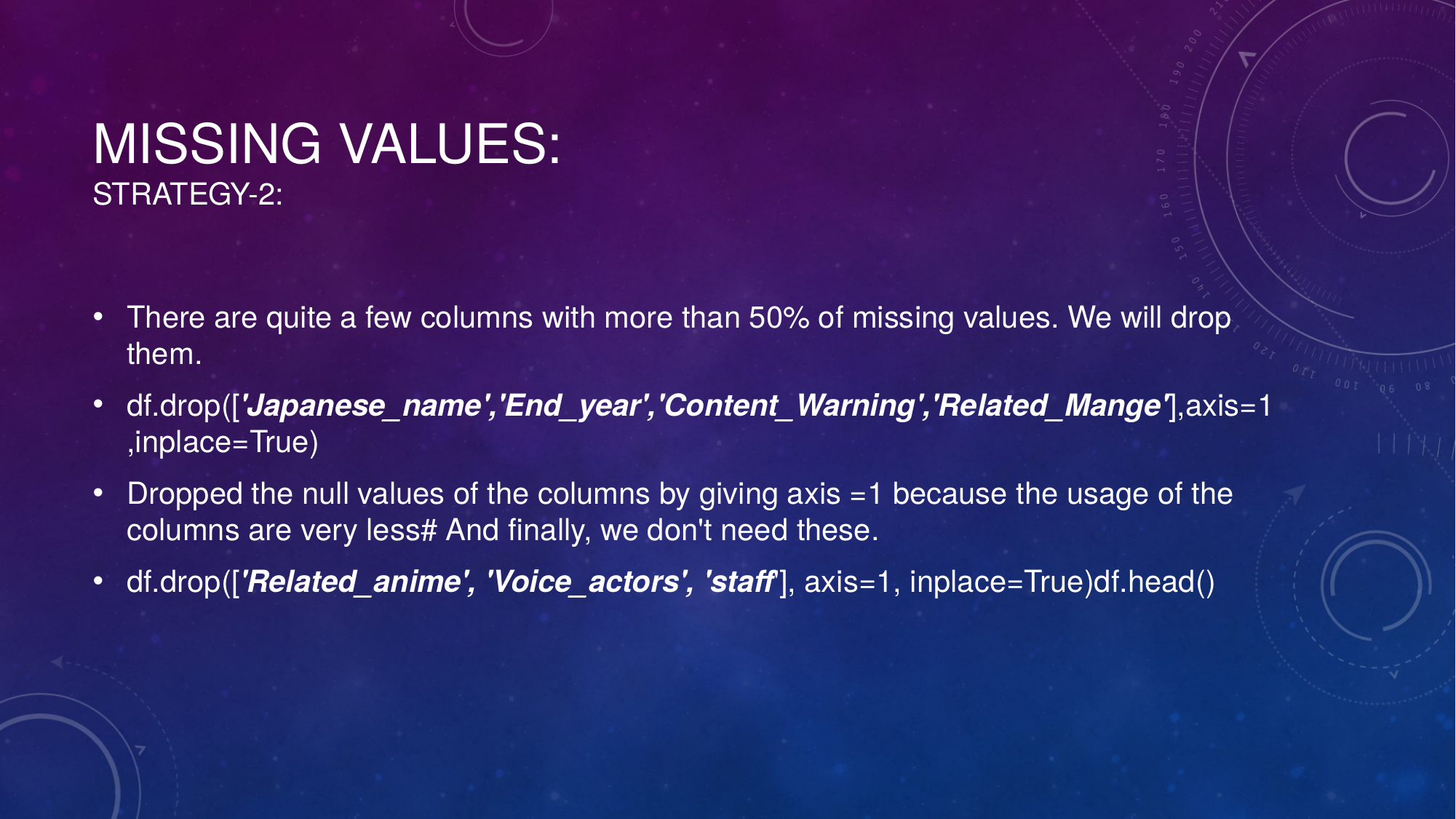

# Missing Values: sTRATEGY-2:
There are quite a few columns with more than 50% of missing values. We will drop them.
df.drop(['Japanese_name','End_year','Content_Warning','Related_Mange'],axis=1,inplace=True)
Dropped the null values of the columns by giving axis =1 because the usage of the columns are very less# And finally, we don't need these.
df.drop(['Related_anime', 'Voice_actors', 'staff'], axis=1, inplace=True)df.head()